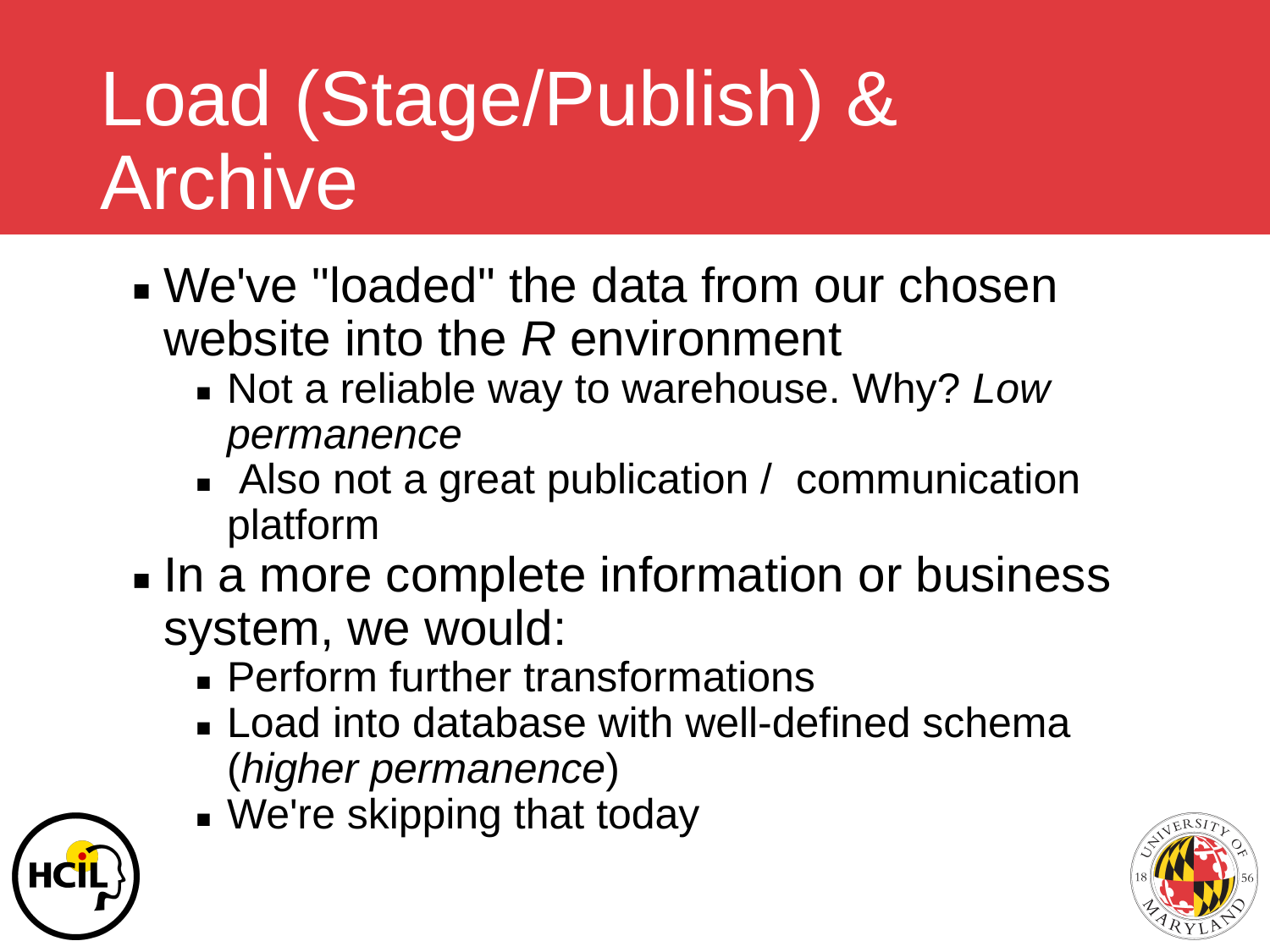

# Load (Stage/Publish) & Archive
We've "loaded" the data from our chosen website into the R environment
Not a reliable way to warehouse. Why? Low permanence
 Also not a great publication /  communication platform
In a more complete information or business system, we would:
Perform further transformations
Load into database with well-defined schema (higher permanence)
We're skipping that today